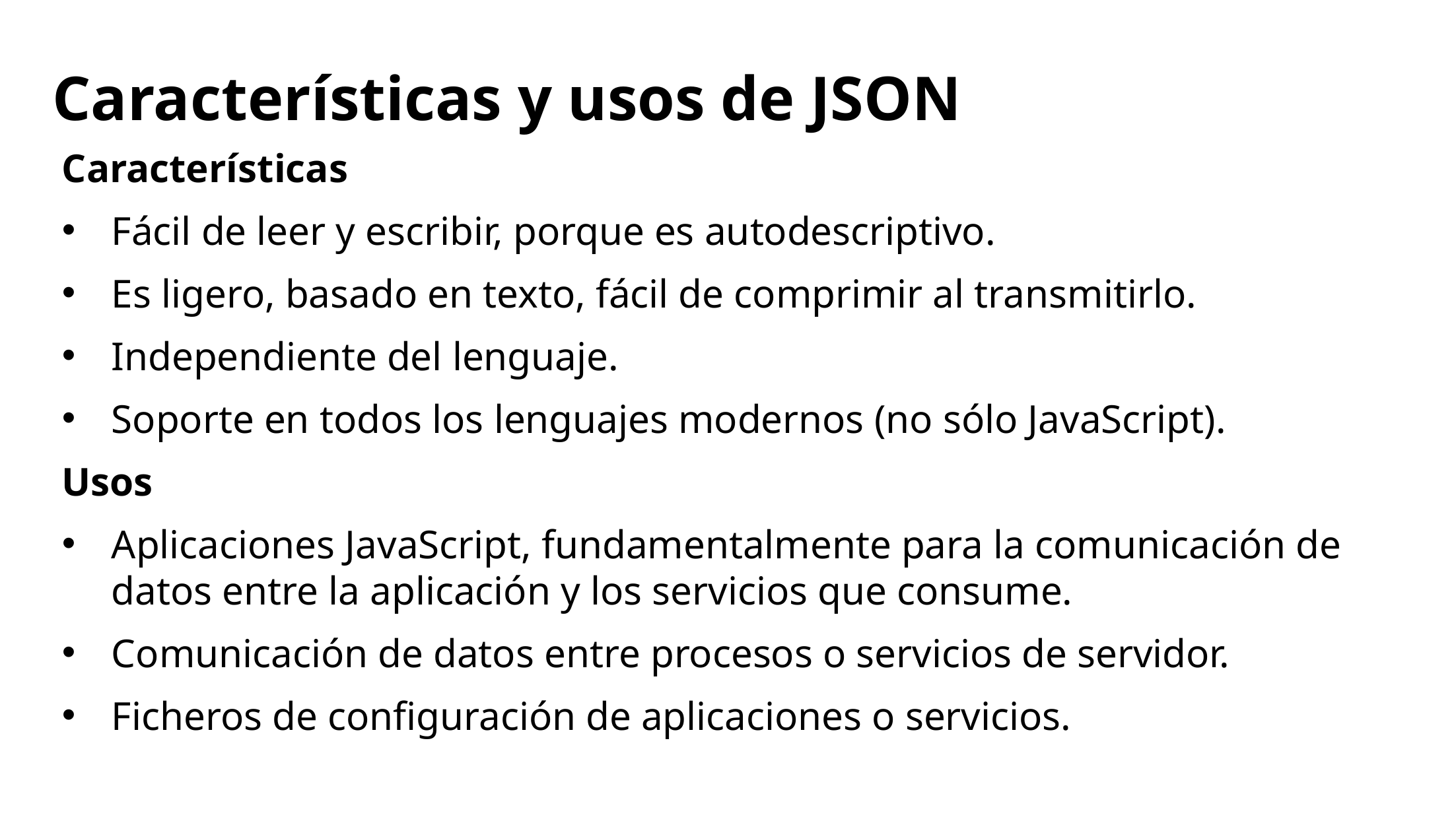

# Características y usos de JSON
Características
Fácil de leer y escribir, porque es autodescriptivo.
Es ligero, basado en texto, fácil de comprimir al transmitirlo.
Independiente del lenguaje.
Soporte en todos los lenguajes modernos (no sólo JavaScript).
Usos
Aplicaciones JavaScript, fundamentalmente para la comunicación de datos entre la aplicación y los servicios que consume.
Comunicación de datos entre procesos o servicios de servidor.
Ficheros de configuración de aplicaciones o servicios.